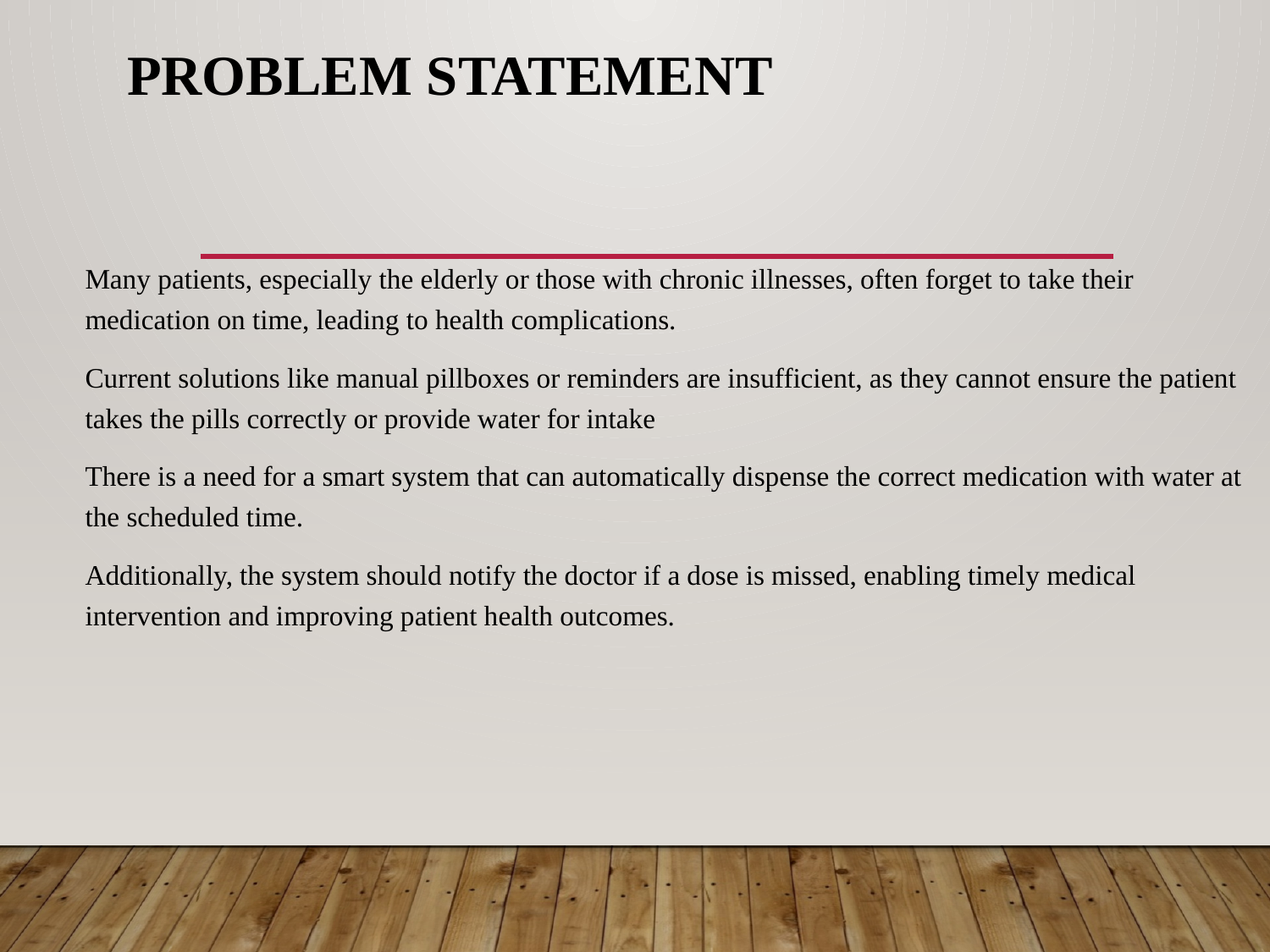

# Problem Statement
Many patients, especially the elderly or those with chronic illnesses, often forget to take their medication on time, leading to health complications.
Current solutions like manual pillboxes or reminders are insufficient, as they cannot ensure the patient takes the pills correctly or provide water for intake
There is a need for a smart system that can automatically dispense the correct medication with water at the scheduled time.
Additionally, the system should notify the doctor if a dose is missed, enabling timely medical intervention and improving patient health outcomes.